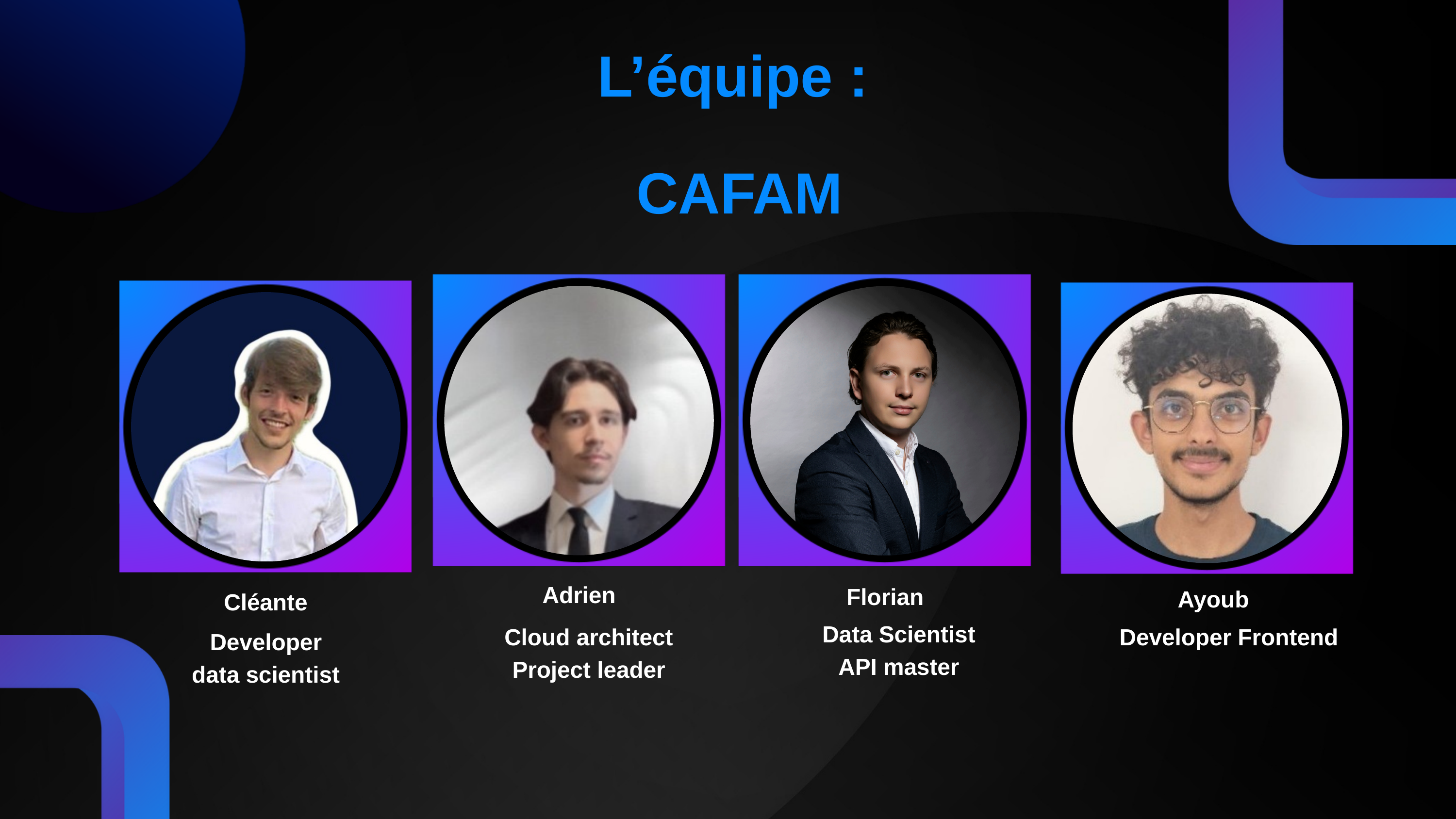

L’équipe :
CAFAM

Adrien
Florian
Ayoub
Cléante
Data Scientist
API master
Cloud architect
Project leader
Developer Frontend
Developer
data scientist